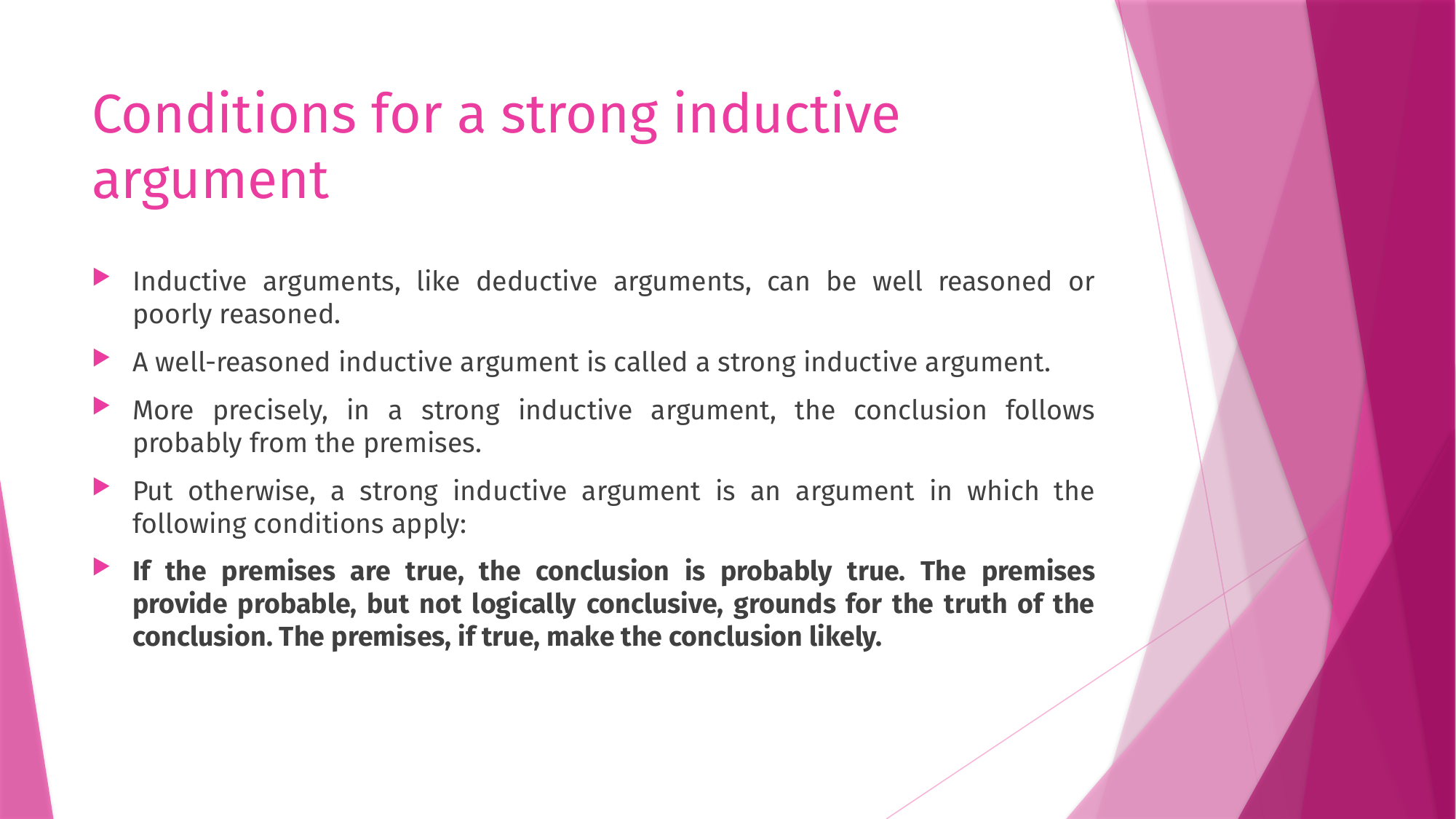

# Conditions for a strong inductive argument
Inductive arguments, like deductive arguments, can be well reasoned or poorly reasoned.
A well-reasoned inductive argument is called a strong inductive argument.
More precisely, in a strong inductive argument, the conclusion follows probably from the premises.
Put otherwise, a strong inductive argument is an argument in which the following conditions apply:
If the premises are true, the conclusion is probably true. The premises provide probable, but not logically conclusive, grounds for the truth of the conclusion. The premises, if true, make the conclusion likely.